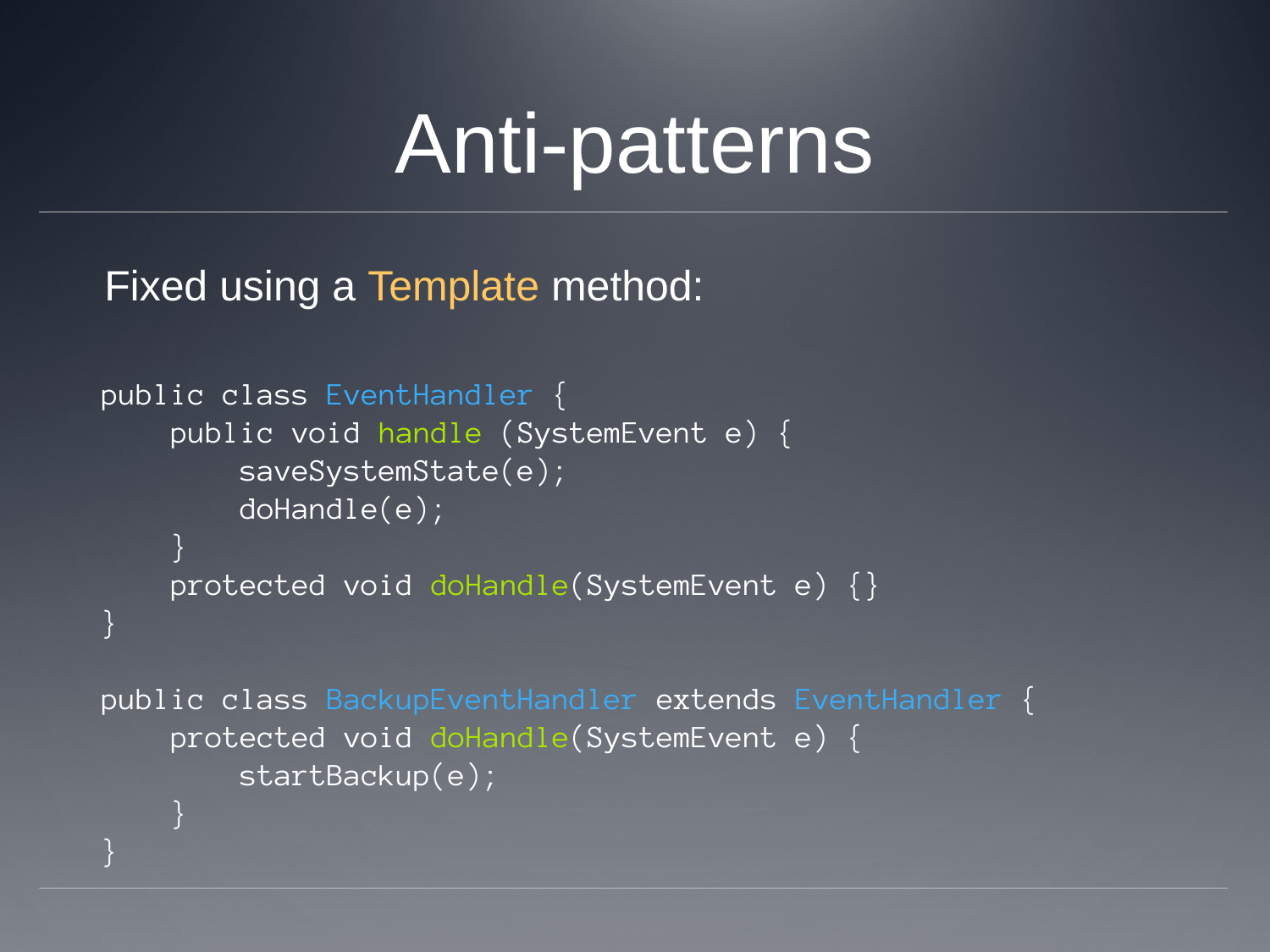

# Anti-patterns
Fixed using a Template method:
public class EventHandler {
    public void handle (SystemEvent e) {
        saveSystemState(e);
        doHandle(e);
    }
    protected void doHandle(SystemEvent e) {}
}

public class BackupEventHandler extends EventHandler {
    protected void doHandle(SystemEvent e) {
        startBackup(e);
    }
}